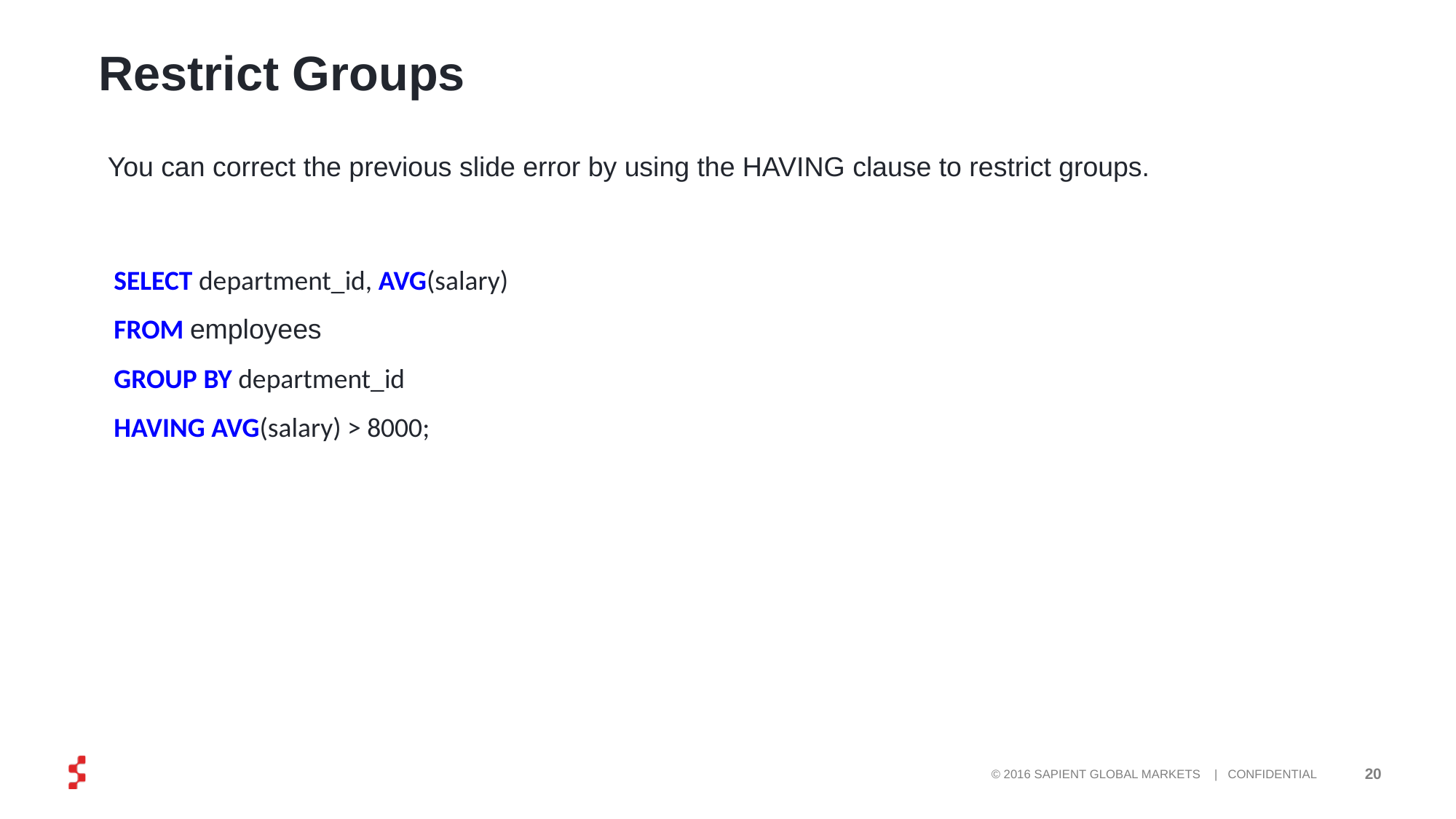

# Restrict Groups
You can correct the previous slide error by using the HAVING clause to restrict groups.

 SELECT department_id, AVG(salary)
 FROM employees
 GROUP BY department_id
 HAVING AVG(salary) > 8000;